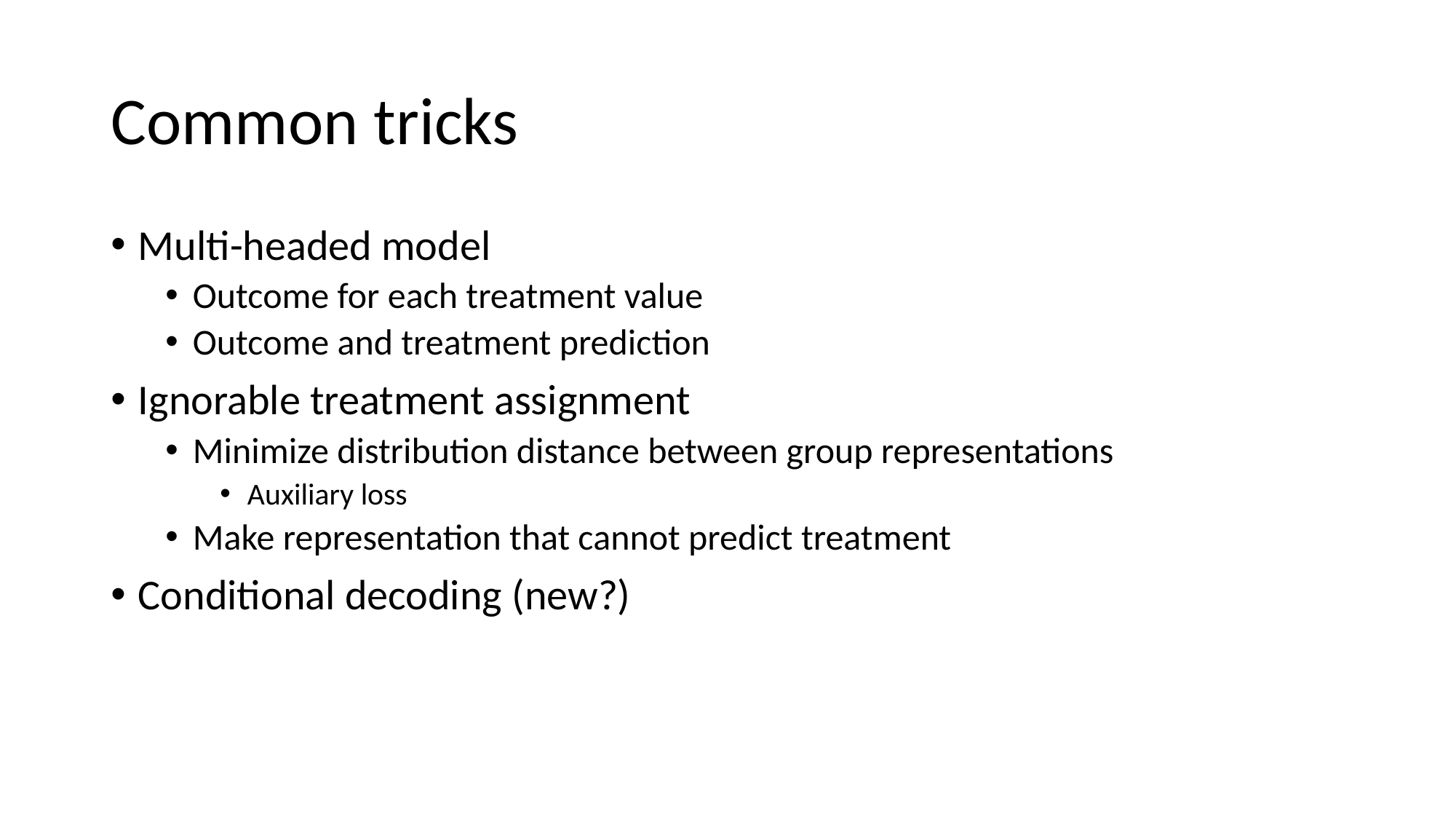

# Common tricks
Multi-headed model
Outcome for each treatment value
Outcome and treatment prediction
Ignorable treatment assignment
Minimize distribution distance between group representations
Auxiliary loss
Make representation that cannot predict treatment
Conditional decoding (new?)